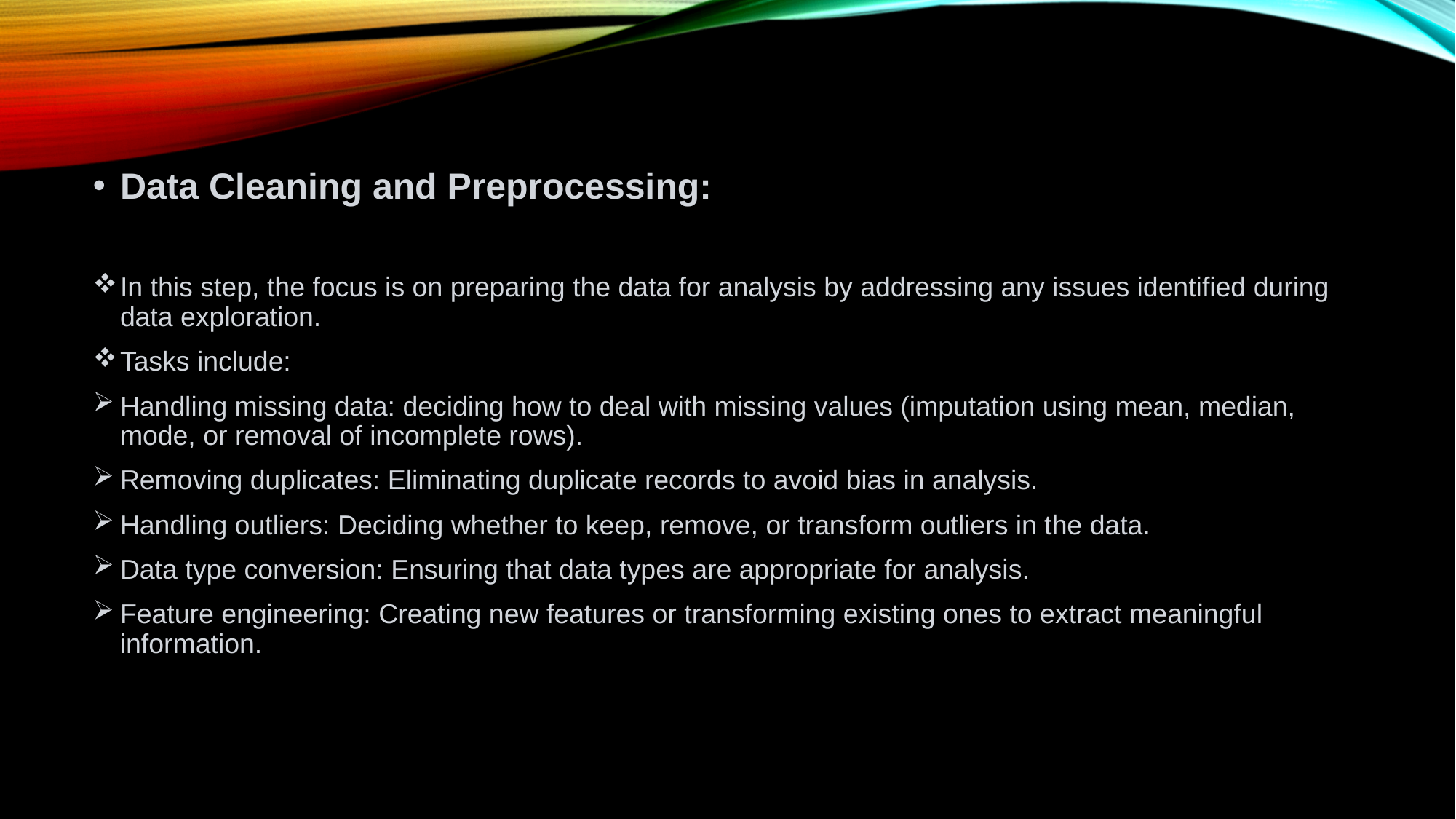

#
Data Cleaning and Preprocessing:

In this step, the focus is on preparing the data for analysis by addressing any issues identified during data exploration.
Tasks include:
Handling missing data: deciding how to deal with missing values (imputation using mean, median, mode, or removal of incomplete rows).
Removing duplicates: Eliminating duplicate records to avoid bias in analysis.
Handling outliers: Deciding whether to keep, remove, or transform outliers in the data.
Data type conversion: Ensuring that data types are appropriate for analysis.
Feature engineering: Creating new features or transforming existing ones to extract meaningful information.